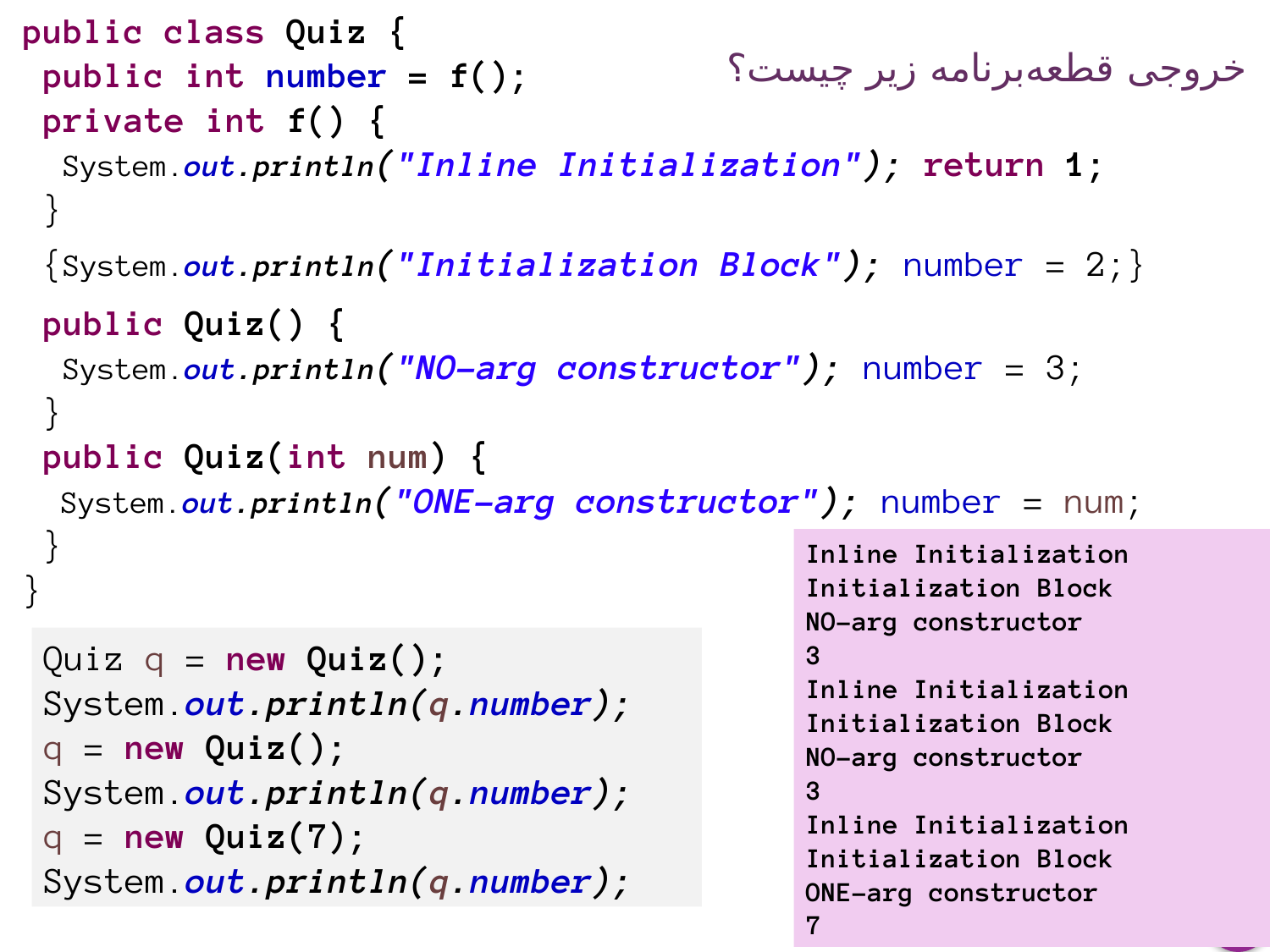

public class Quiz {
 public int number = f();
 private int f() {
  System.out.println("Inline Initialization"); return 1;
 }

 {System.out.println("Initialization Block"); number = 2;}

 public Quiz() {
  System.out.println("NO-arg constructor"); number = 3;
 }
 public Quiz(int num) {
  System.out.println("ONE-arg constructor"); number = num;
 }
}
خروجی قطعه‌برنامه زیر چیست؟
Inline Initialization
Initialization Block
NO-arg constructor
3
Inline Initialization
Initialization Block
NO-arg constructor
3
Inline Initialization
Initialization Block
ONE-arg constructor
7
Quiz q = new Quiz();
System.out.println(q.number);
q = new Quiz();
System.out.println(q.number);
q = new Quiz(7);
System.out.println(q.number);